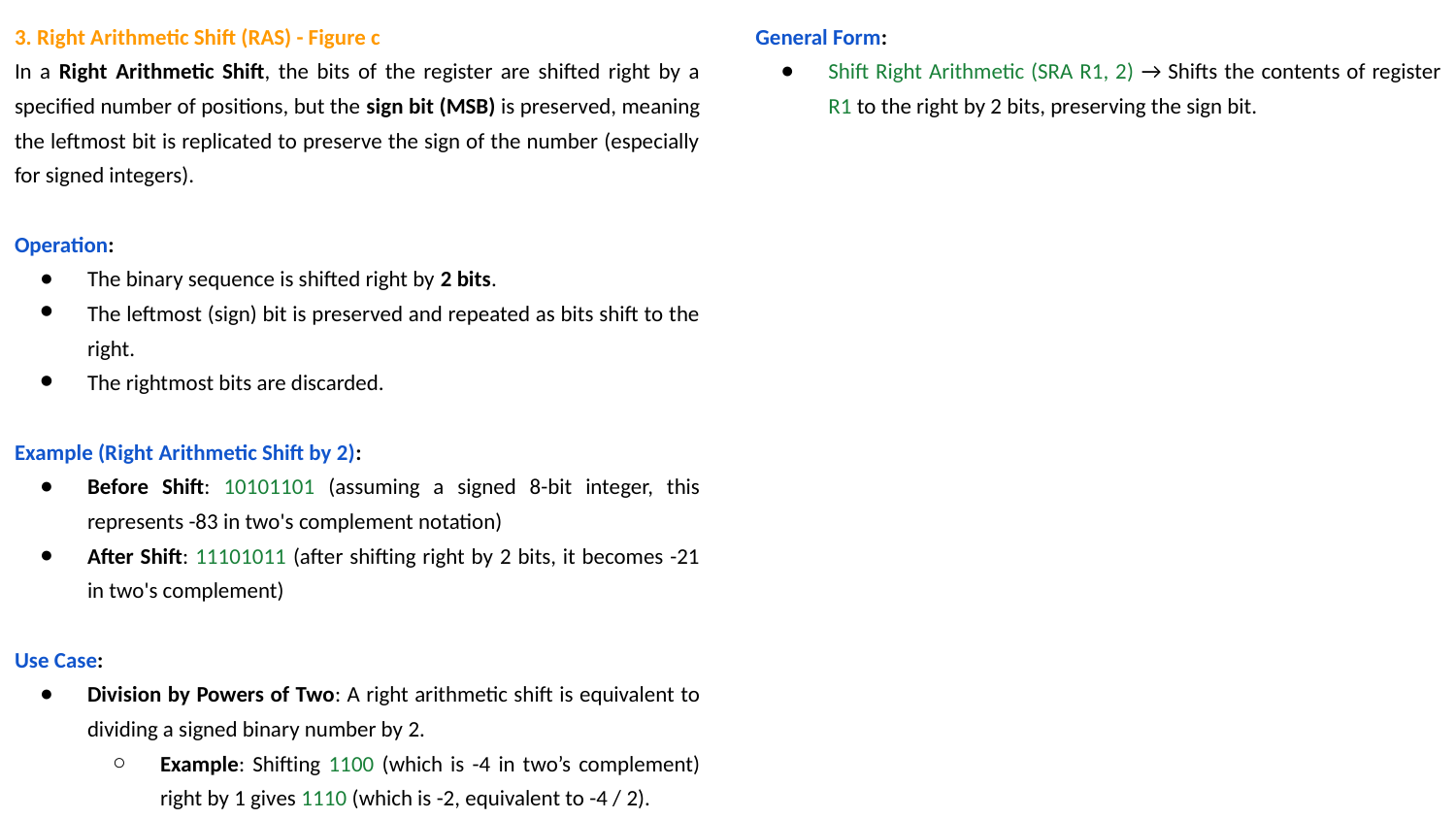

3. Right Arithmetic Shift (RAS) - Figure c
In a Right Arithmetic Shift, the bits of the register are shifted right by a specified number of positions, but the sign bit (MSB) is preserved, meaning the leftmost bit is replicated to preserve the sign of the number (especially for signed integers).

Operation:
The binary sequence is shifted right by 2 bits.
The leftmost (sign) bit is preserved and repeated as bits shift to the right.
The rightmost bits are discarded.

Example (Right Arithmetic Shift by 2):
Before Shift: 10101101 (assuming a signed 8-bit integer, this represents -83 in two's complement notation)
After Shift: 11101011 (after shifting right by 2 bits, it becomes -21 in two's complement)

Use Case:
Division by Powers of Two: A right arithmetic shift is equivalent to dividing a signed binary number by 2.
Example: Shifting 1100 (which is -4 in two’s complement) right by 1 gives 1110 (which is -2, equivalent to -4 / 2).

General Form:
Shift Right Arithmetic (SRA R1, 2) → Shifts the contents of register R1 to the right by 2 bits, preserving the sign bit.